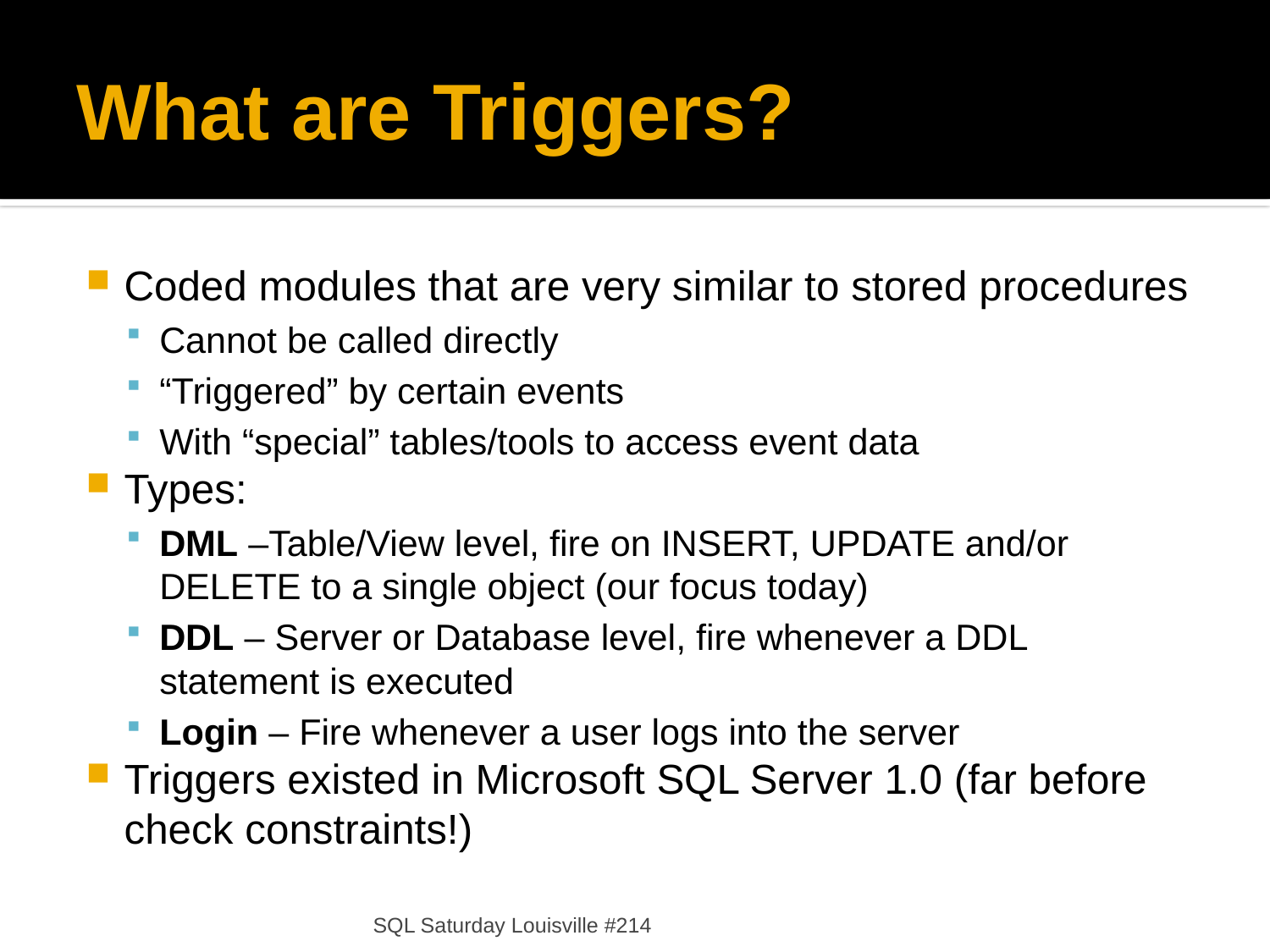

# What are Triggers?
Coded modules that are very similar to stored procedures
Cannot be called directly
“Triggered” by certain events
With “special” tables/tools to access event data
Types:
DML –Table/View level, fire on INSERT, UPDATE and/or DELETE to a single object (our focus today)
DDL – Server or Database level, fire whenever a DDL statement is executed
Login – Fire whenever a user logs into the server
Triggers existed in Microsoft SQL Server 1.0 (far before check constraints!)

SQL Saturday Louisville #214